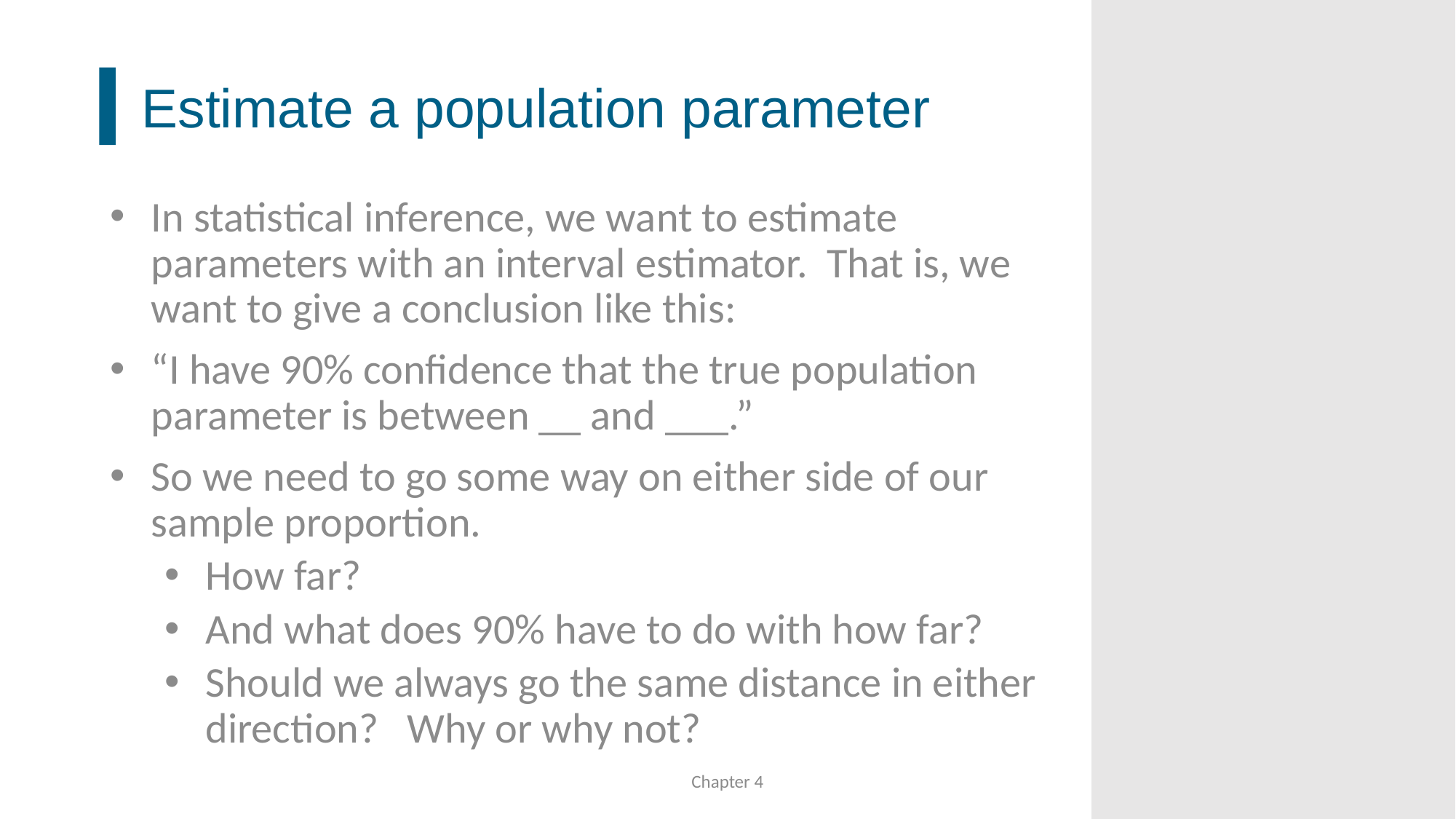

# Estimate a population parameter

In statistical inference, we want to estimate parameters with an interval estimator.  That is, we want to give a conclusion like this:
“I have 90% confidence that the true population parameter is between __ and ___.”
So we need to go some way on either side of our sample proportion.
How far?
And what does 90% have to do with how far?
Should we always go the same distance in either direction?   Why or why not?
Chapter 4
53